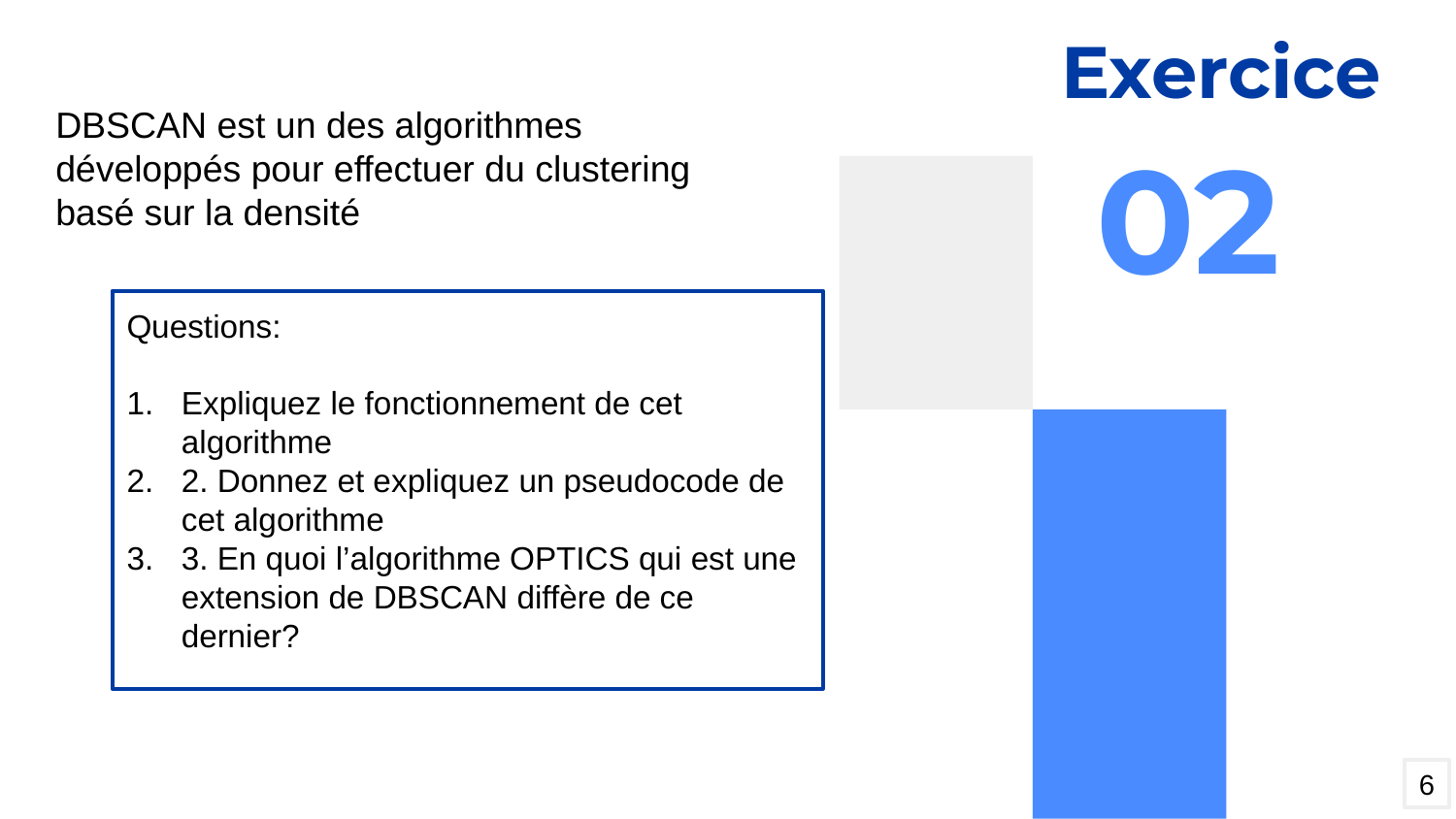

# Exercice
DBSCAN est un des algorithmes développés pour effectuer du clustering basé sur la densité
02
Questions:

Expliquez le fonctionnement de cet algorithme
2. Donnez et expliquez un pseudocode de cet algorithme
3. En quoi l’algorithme OPTICS qui est une extension de DBSCAN diffère de ce dernier?
6